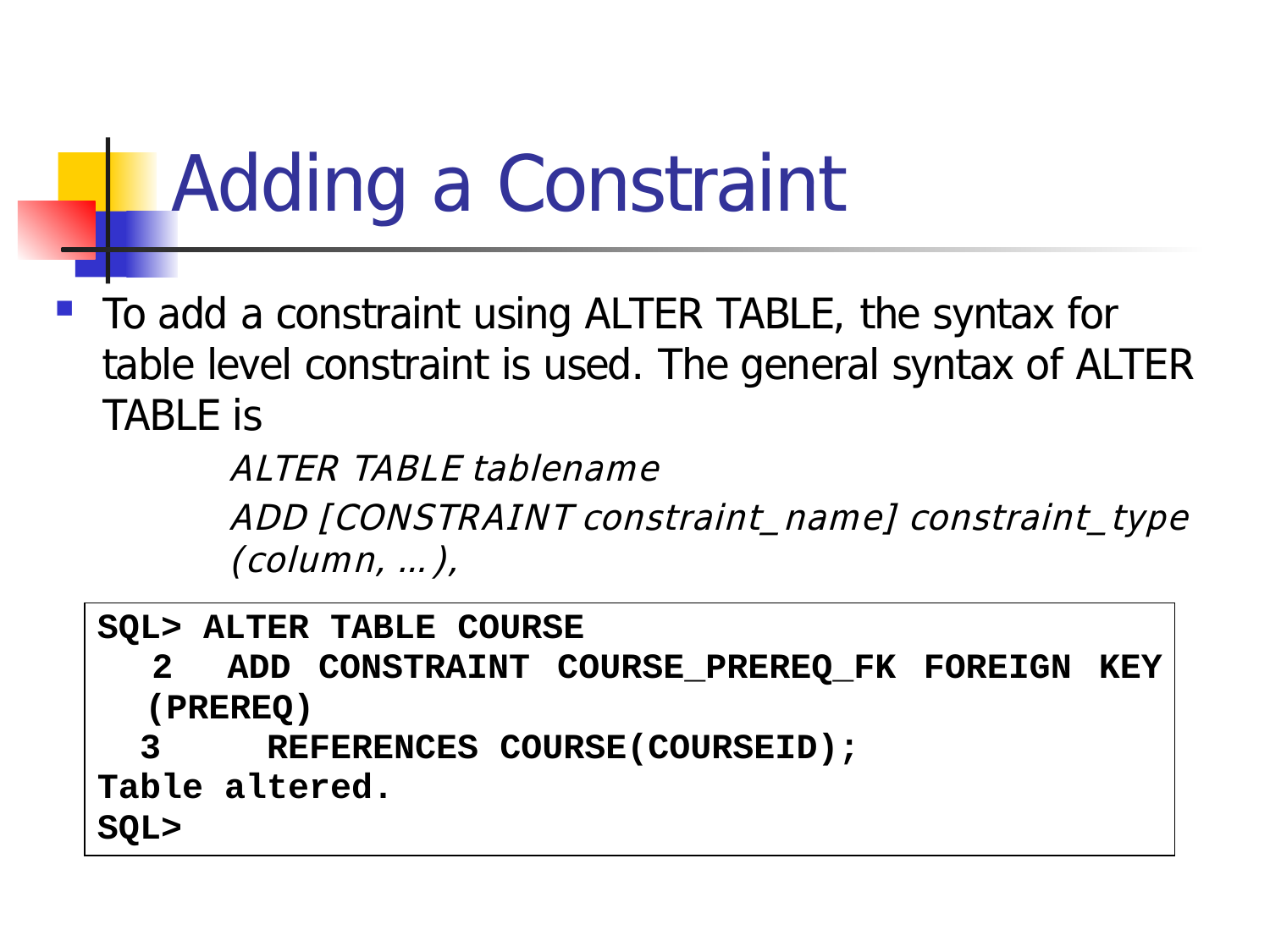

# Adding a Constraint
To add a constraint using ALTER TABLE, the syntax for table level constraint is used. The general syntax of ALTER TABLE is
		ALTER TABLE tablename
		ADD [CONSTRAINT constraint_name] constraint_type 	(column, …),

| SQL> ALTER TABLE COURSE 2 ADD CONSTRAINT COURSE\_PREREQ\_FK FOREIGN KEY (PREREQ) 3 REFERENCES COURSE(COURSEID); Table altered. SQL> |
| --- |